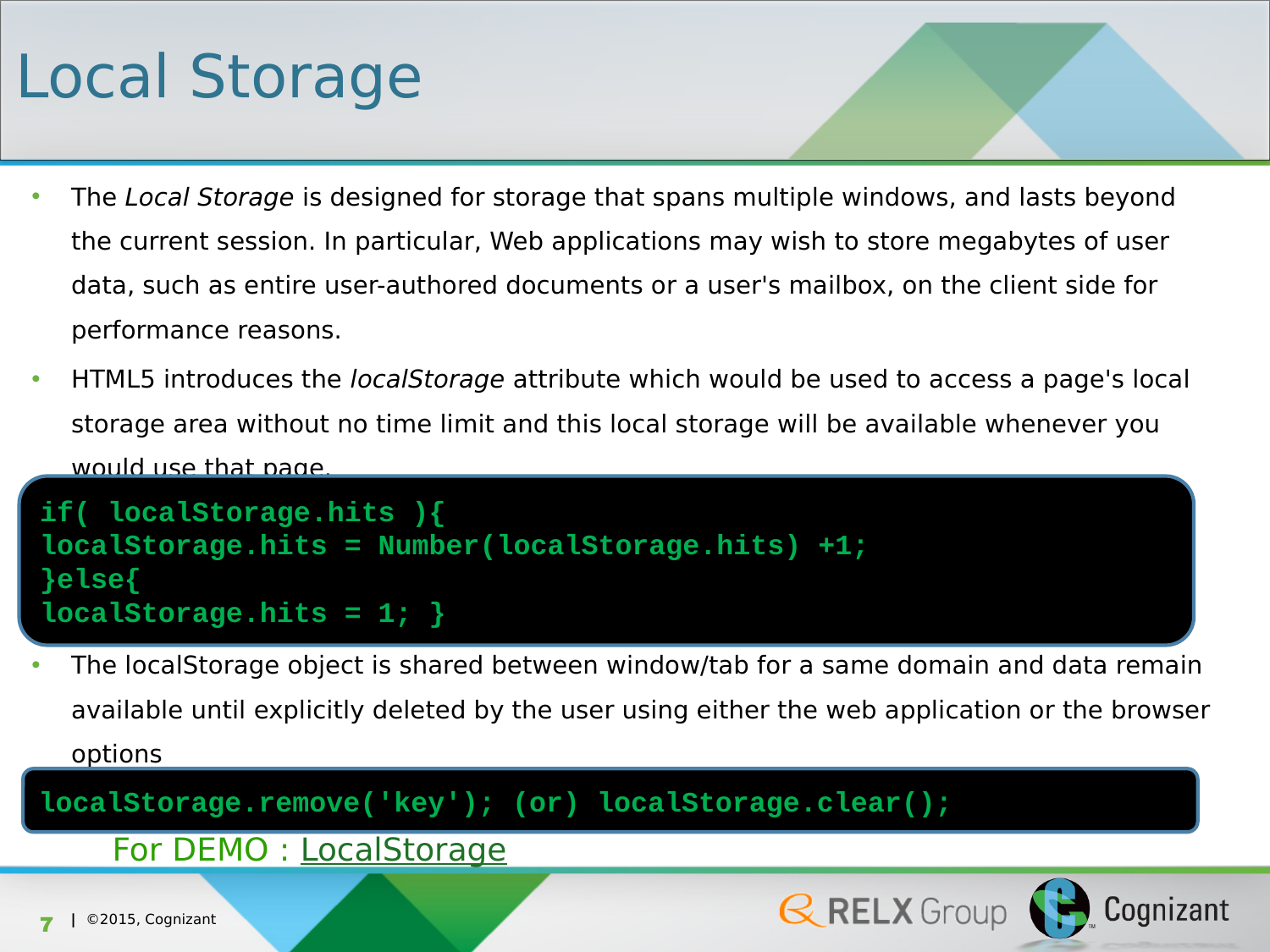

Local Storage

The Local Storage is designed for storage that spans multiple windows, and lasts beyond the current session. In particular, Web applications may wish to store megabytes of user data, such as entire user-authored documents or a user's mailbox, on the client side for performance reasons.
HTML5 introduces the localStorage attribute which would be used to access a page's local storage area without no time limit and this local storage will be available whenever you would use that page.

The localStorage object is shared between window/tab for a same domain and data remain available until explicitly deleted by the user using either the web application or the browser options

if( localStorage.hits ){
localStorage.hits = Number(localStorage.hits) +1;
}else{
localStorage.hits = 1; }
localStorage.remove('key'); (or) localStorage.clear();
For DEMO : LocalStorage

7